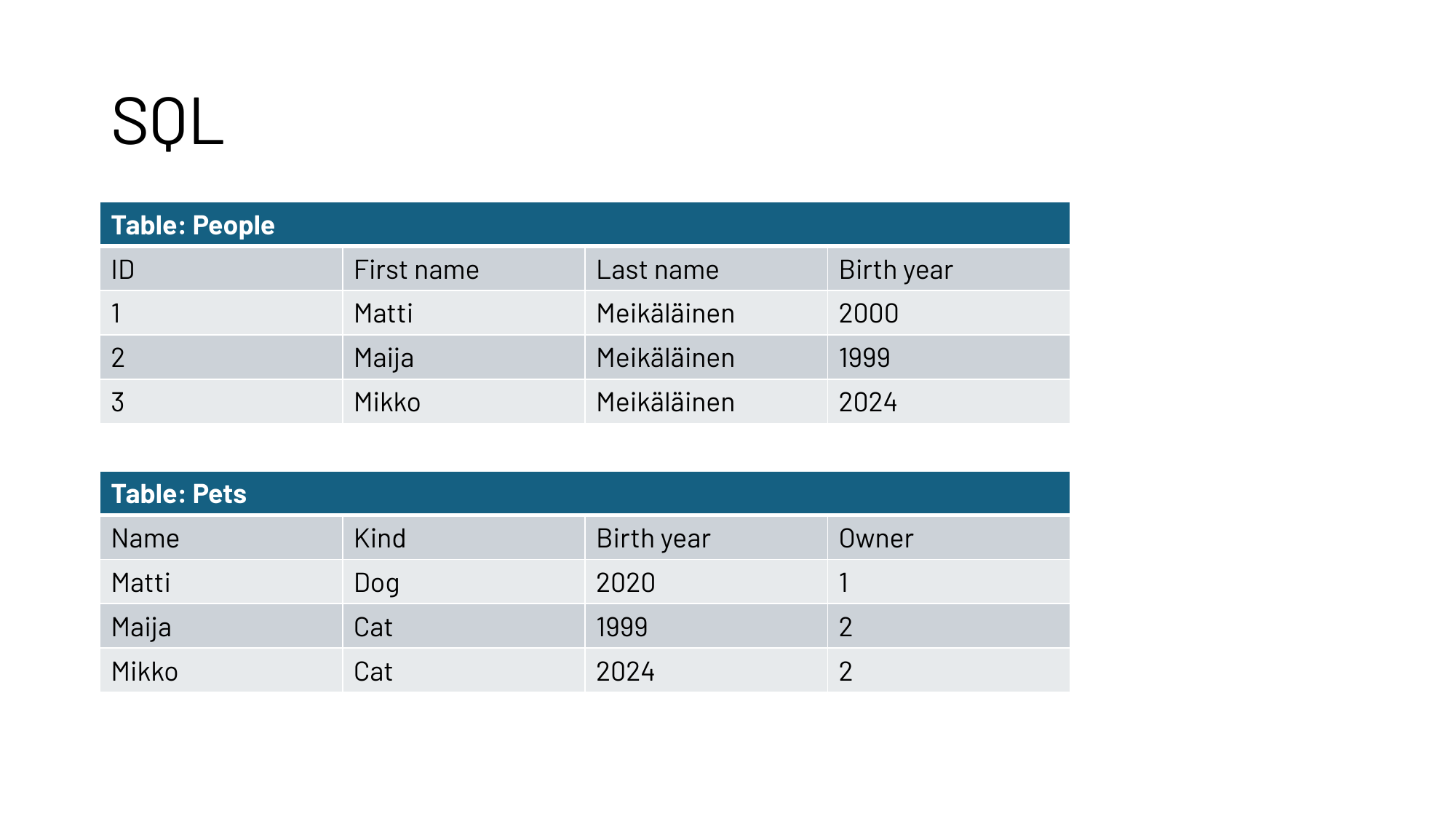

# SQL
| Table: People |  |  |  |
| --- | --- | --- | --- |
| ID | First name | Last name | Birth year |
| 1 | Matti | Meikäläinen | 2000 |
| 2 | Maija | Meikäläinen | 1999 |
| 3 | Mikko | Meikäläinen | 2024 |
| Table: Pets |  |  |  |
| --- | --- | --- | --- |
| Name | Kind | Birth year | Owner |
| Matti | Dog | 2020 | 1 |
| Maija | Cat | 1999 | 2 |
| Mikko | Cat | 2024 | 2 |